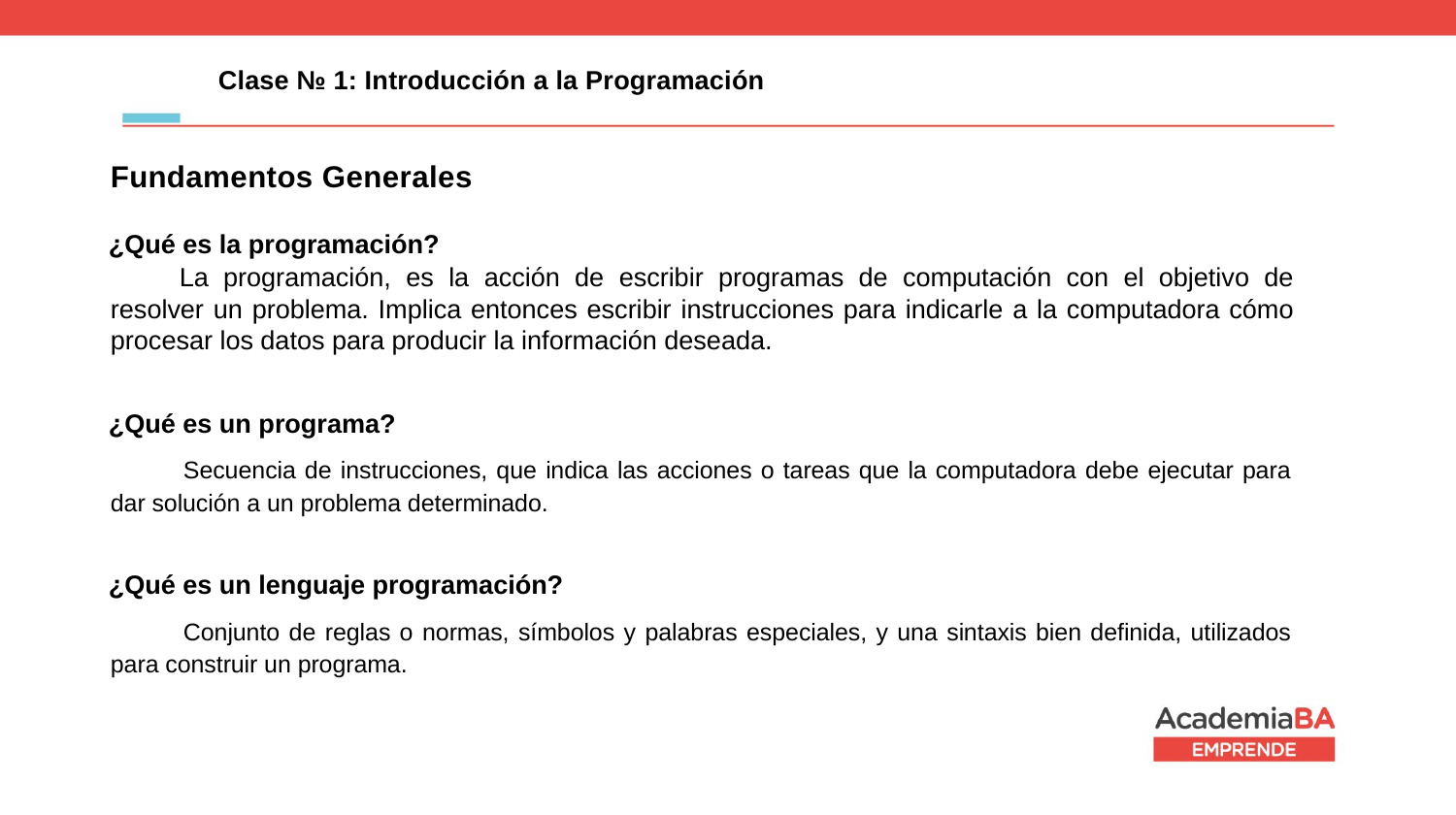

Clase № 1: Introducción a la Programación
# Fundamentos Generales
¿Qué es la programación?
La programación, es la acción de escribir programas de computación con el objetivo de resolver un problema. Implica entonces escribir instrucciones para indicarle a la computadora cómo procesar los datos para producir la información deseada.

¿Qué es un programa?
Secuencia de instrucciones, que indica las acciones o tareas que la computadora debe ejecutar para dar solución a un problema determinado.

¿Qué es un lenguaje programación?
Conjunto de reglas o normas, símbolos y palabras especiales, y una sintaxis bien definida, utilizados para construir un programa.